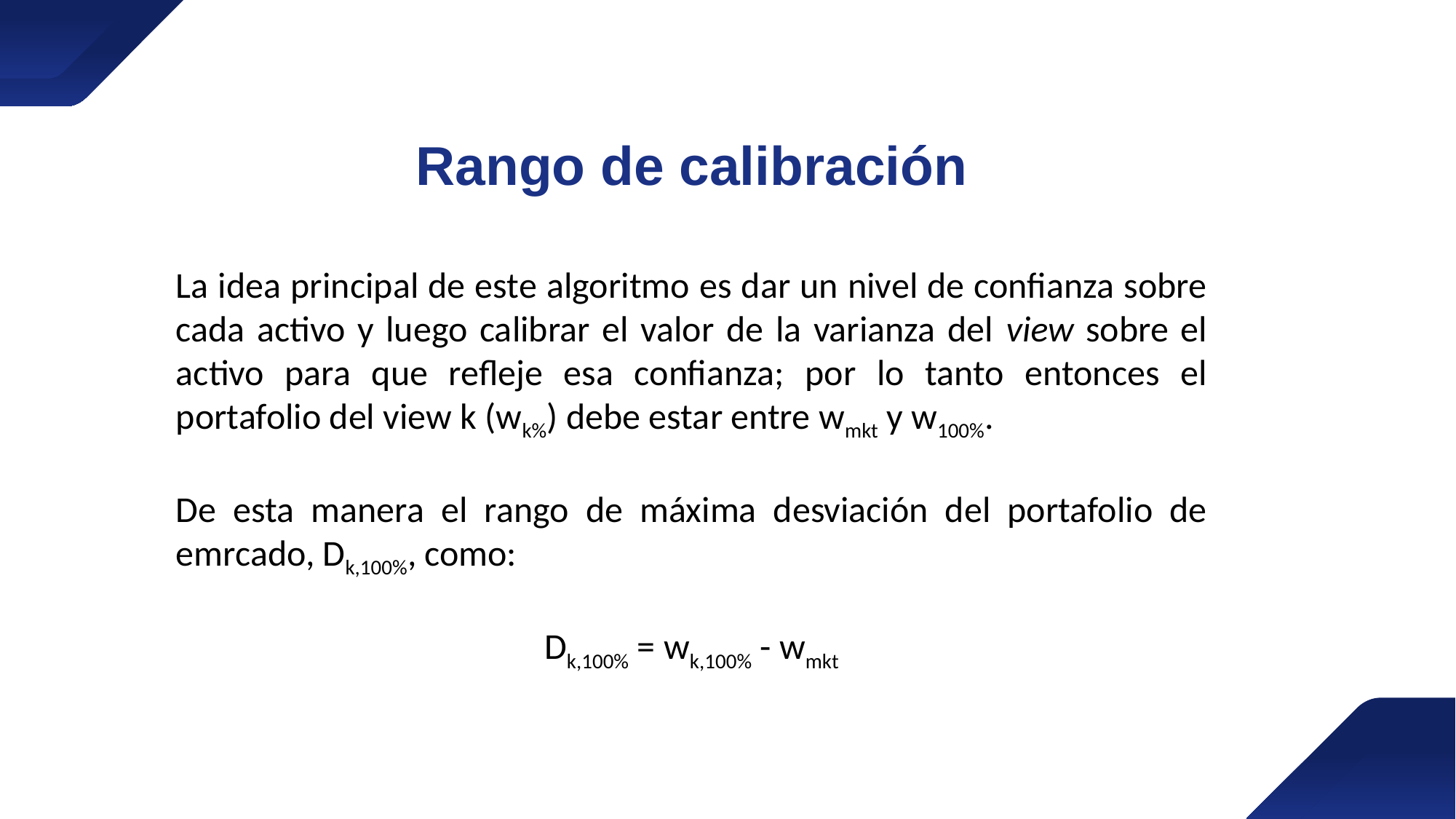

Rango de calibración
La idea principal de este algoritmo es dar un nivel de confianza sobre cada activo y luego calibrar el valor de la varianza del view sobre el activo para que refleje esa confianza; por lo tanto entonces el portafolio del view k (wk%) debe estar entre wmkt y w100%.

De esta manera el rango de máxima desviación del portafolio de emrcado, Dk,100%, como:

Dk,100% = wk,100% - wmkt